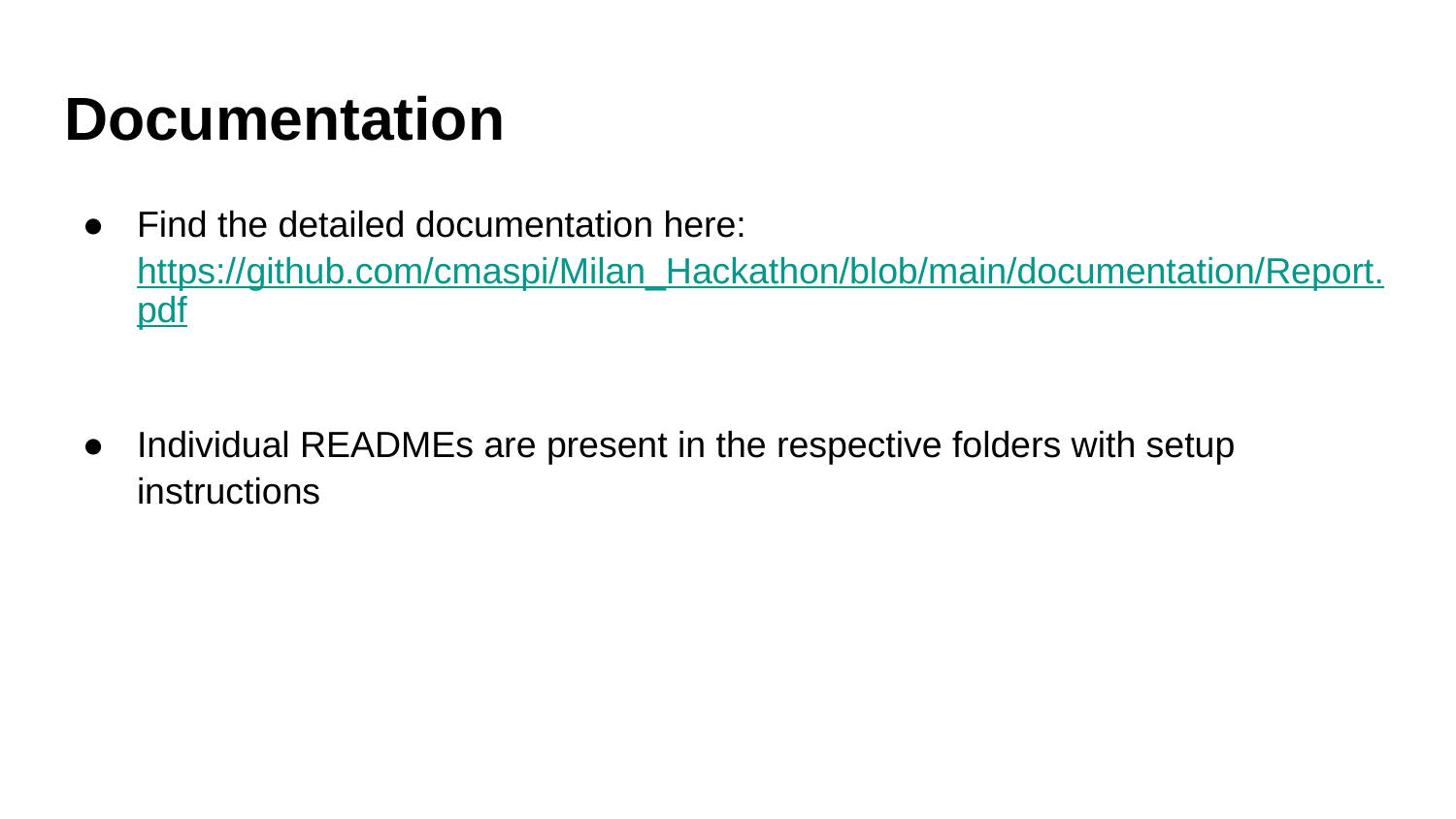

# Documentation
Find the detailed documentation here:
https://github.com/cmaspi/Milan_Hackathon/blob/main/documentation/Report.pdf
Individual READMEs are present in the respective folders with setup instructions